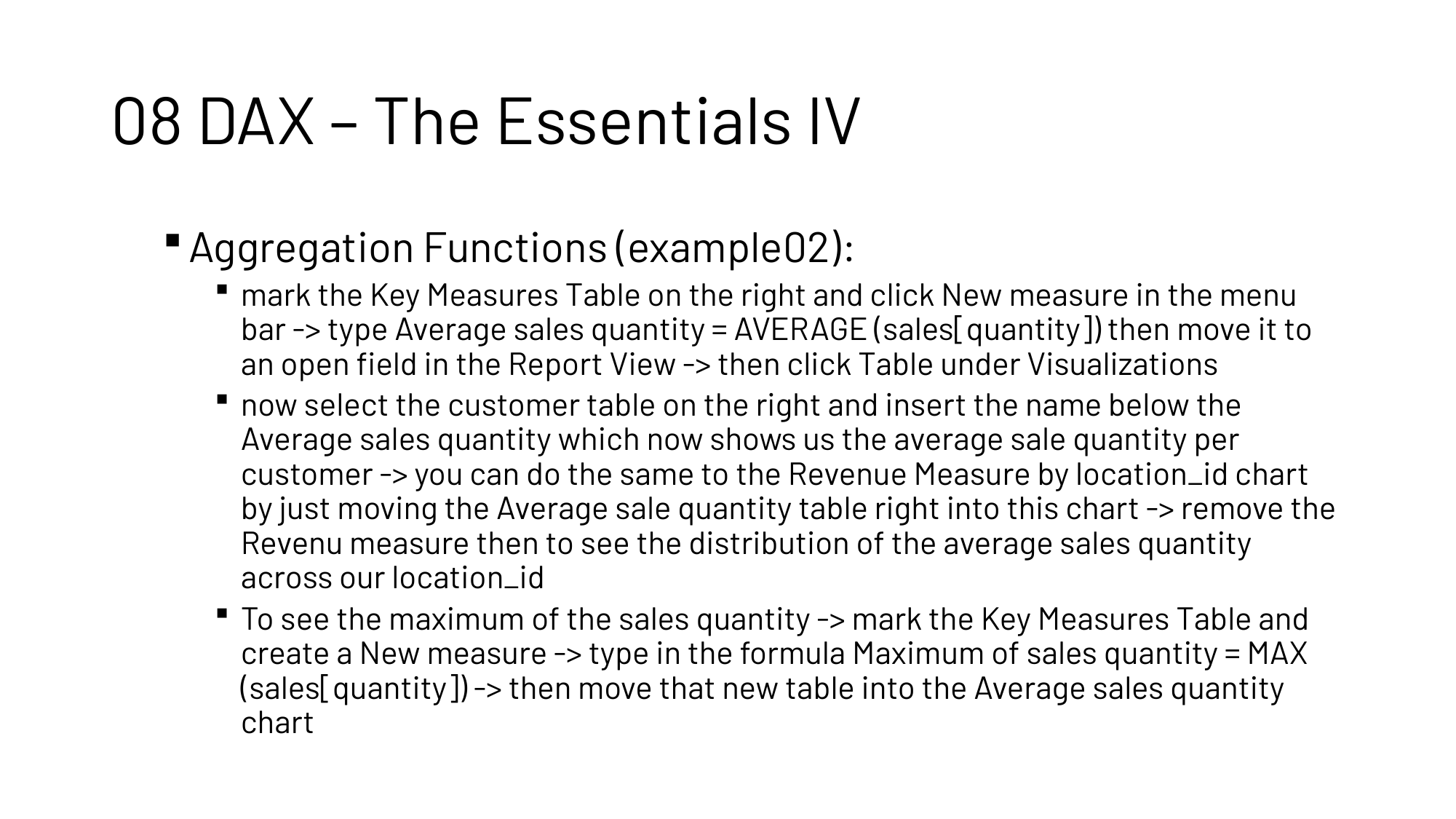

# 08 DAX – The Essentials IV
Aggregation Functions (example02):
mark the Key Measures Table on the right and click New measure in the menu bar -> type Average sales quantity = AVERAGE (sales[quantity]) then move it to an open field in the Report View -> then click Table under Visualizations
now select the customer table on the right and insert the name below the Average sales quantity which now shows us the average sale quantity per customer -> you can do the same to the Revenue Measure by location_id chart by just moving the Average sale quantity table right into this chart -> remove the Revenu measure then to see the distribution of the average sales quantity across our location_id
To see the maximum of the sales quantity -> mark the Key Measures Table and create a New measure -> type in the formula Maximum of sales quantity = MAX (sales[quantity]) -> then move that new table into the Average sales quantity chart